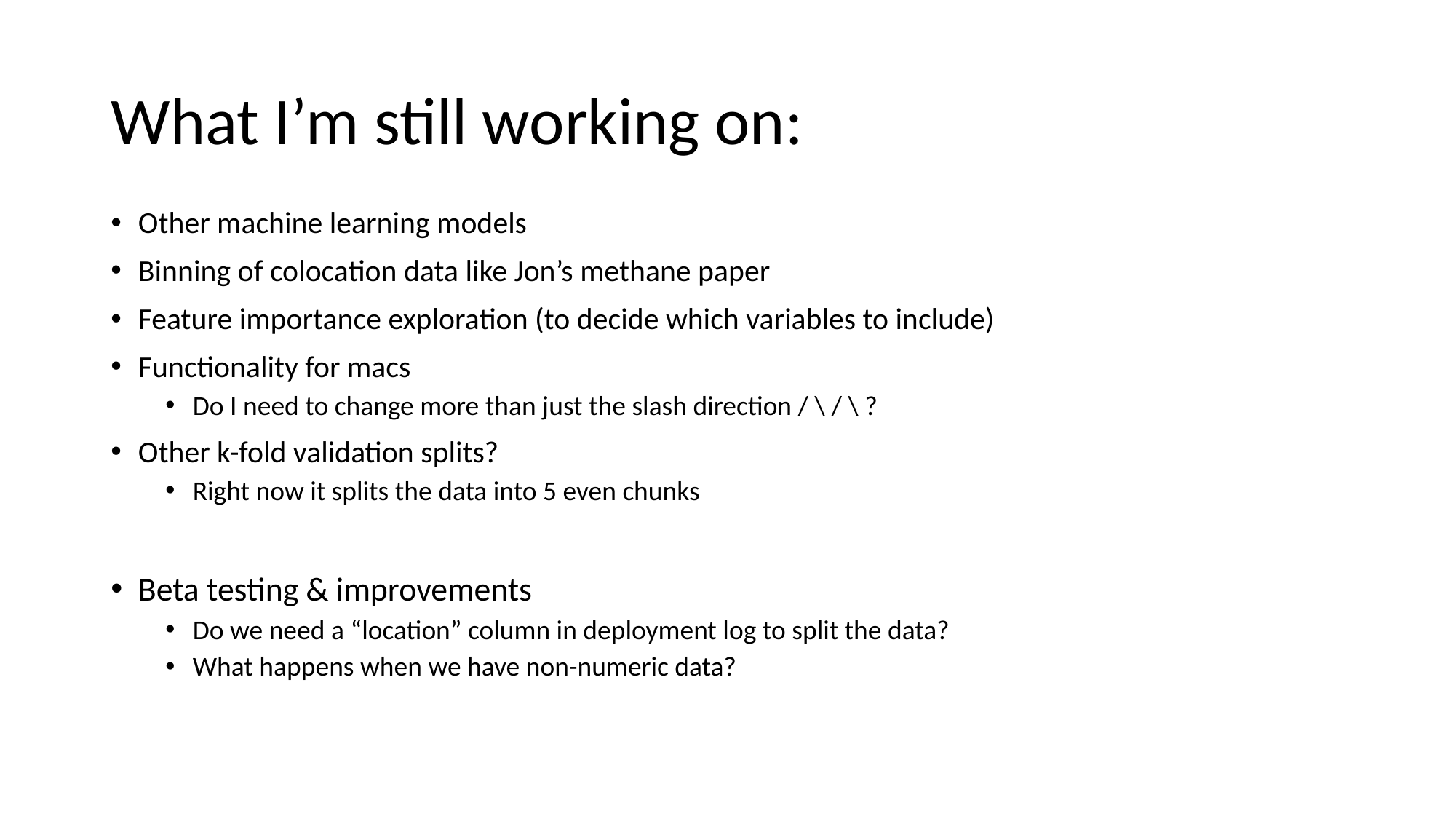

# What I’m still working on:
Other machine learning models
Binning of colocation data like Jon’s methane paper
Feature importance exploration (to decide which variables to include)
Functionality for macs
Do I need to change more than just the slash direction / \ / \ ?
Other k-fold validation splits?
Right now it splits the data into 5 even chunks

Beta testing & improvements
Do we need a “location” column in deployment log to split the data?
What happens when we have non-numeric data?